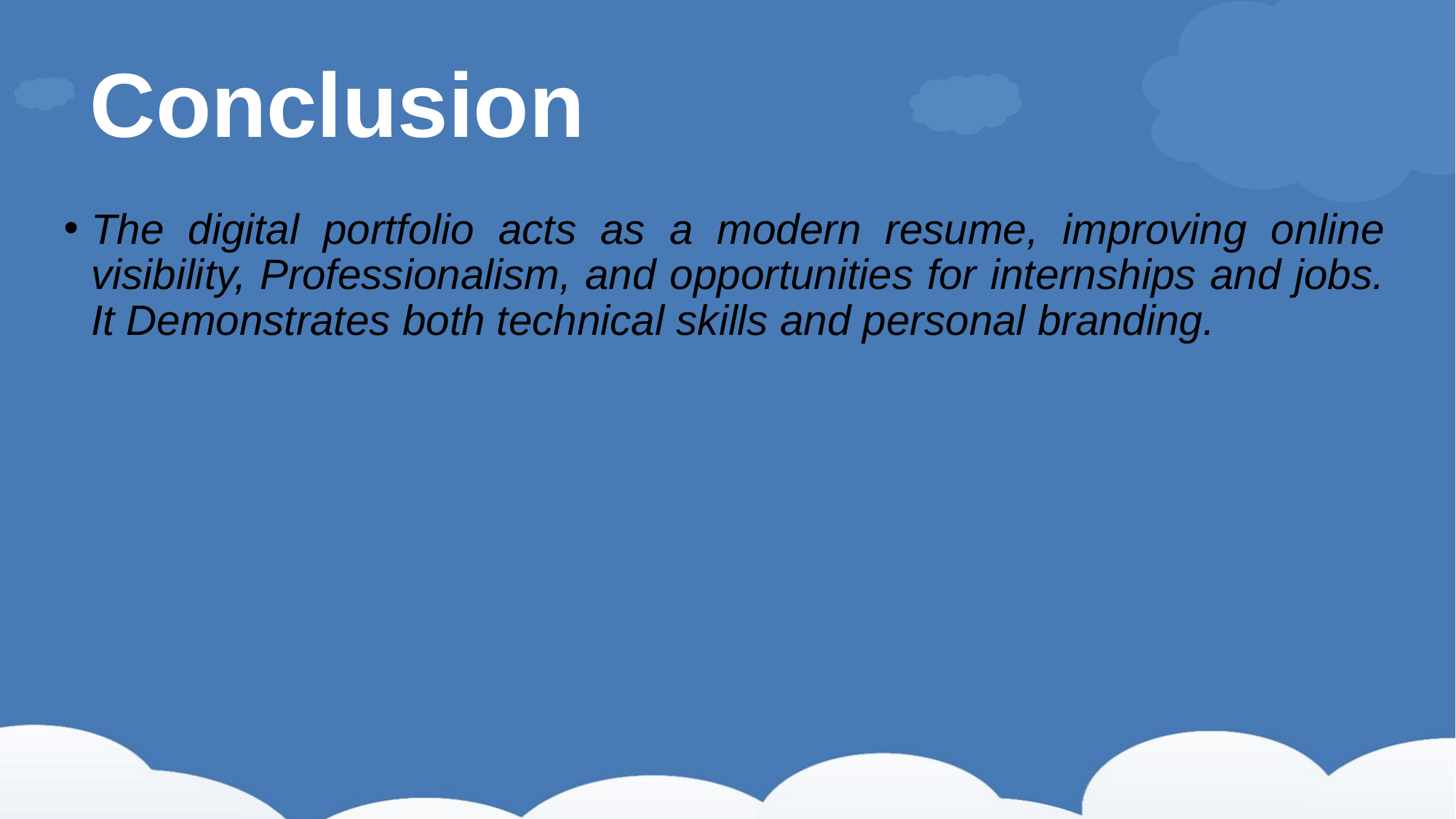

Conclusion
The digital portfolio acts as a modern resume, improving online visibility, Professionalism, and opportunities for internships and jobs. It Demonstrates both technical skills and personal branding.